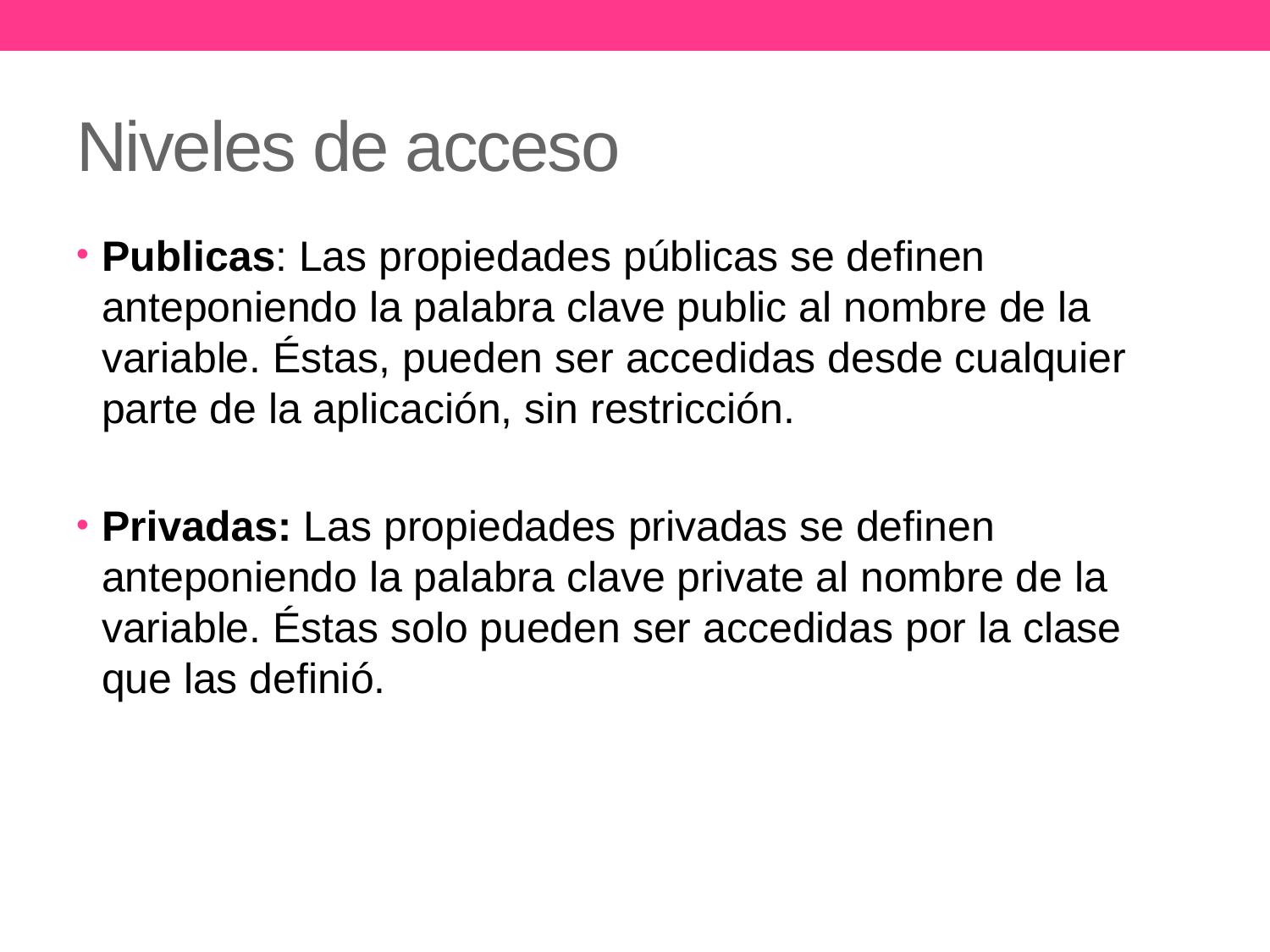

# Niveles de acceso
Publicas: Las propiedades públicas se definen anteponiendo la palabra clave public al nombre de la variable. Éstas, pueden ser accedidas desde cualquier parte de la aplicación, sin restricción.

Privadas: Las propiedades privadas se definen anteponiendo la palabra clave private al nombre de la variable. Éstas solo pueden ser accedidas por la clase que las definió.